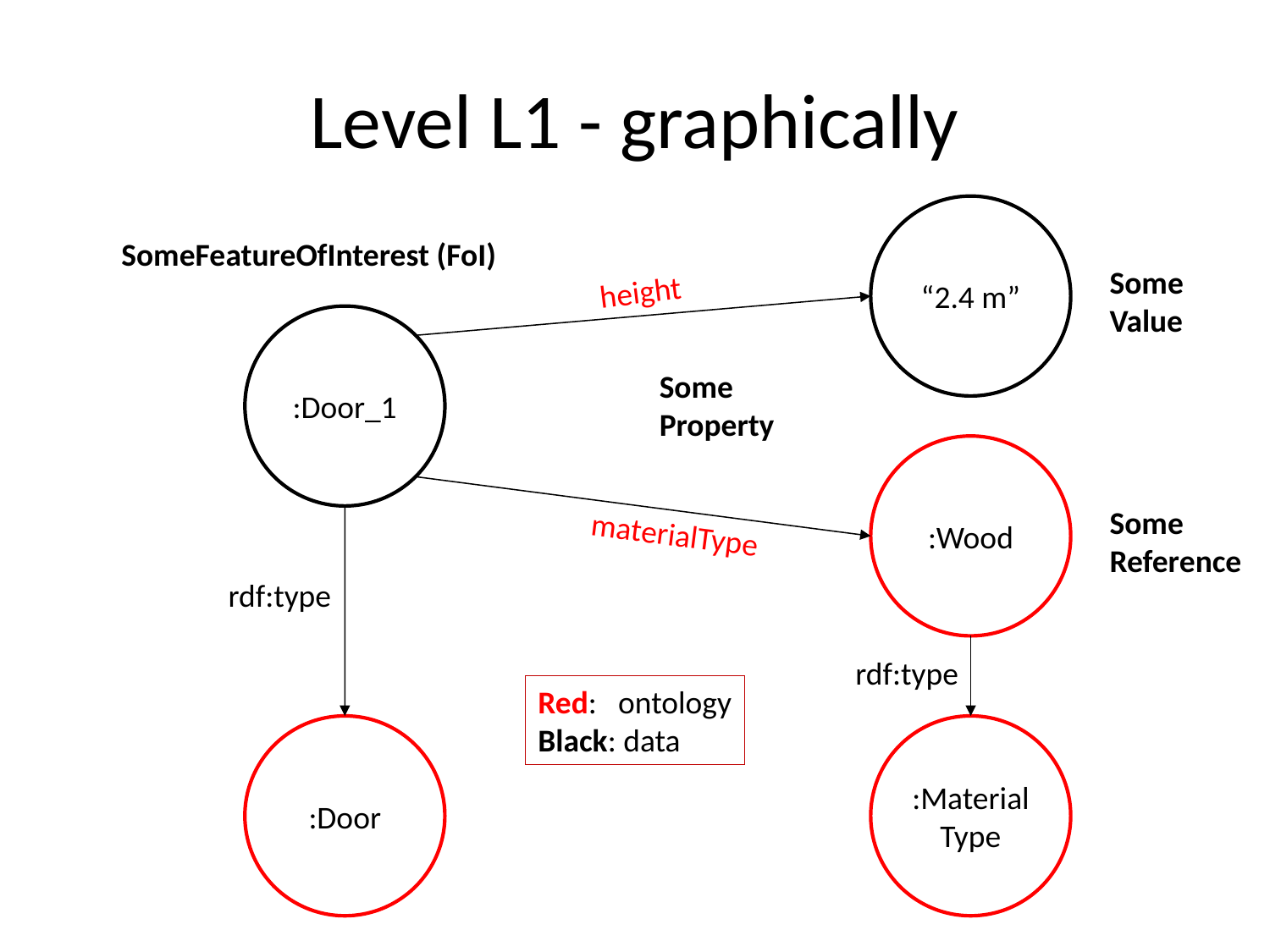

# Level L1 - graphically
“2.4 m”
SomeFeatureOfInterest (FoI)
Some
Value
height
:Door_1
Some
Property
:Wood
Some
Reference
materialType
rdf:type
rdf:type
Red:   ontology
Black: data
:Door
:Material
Type